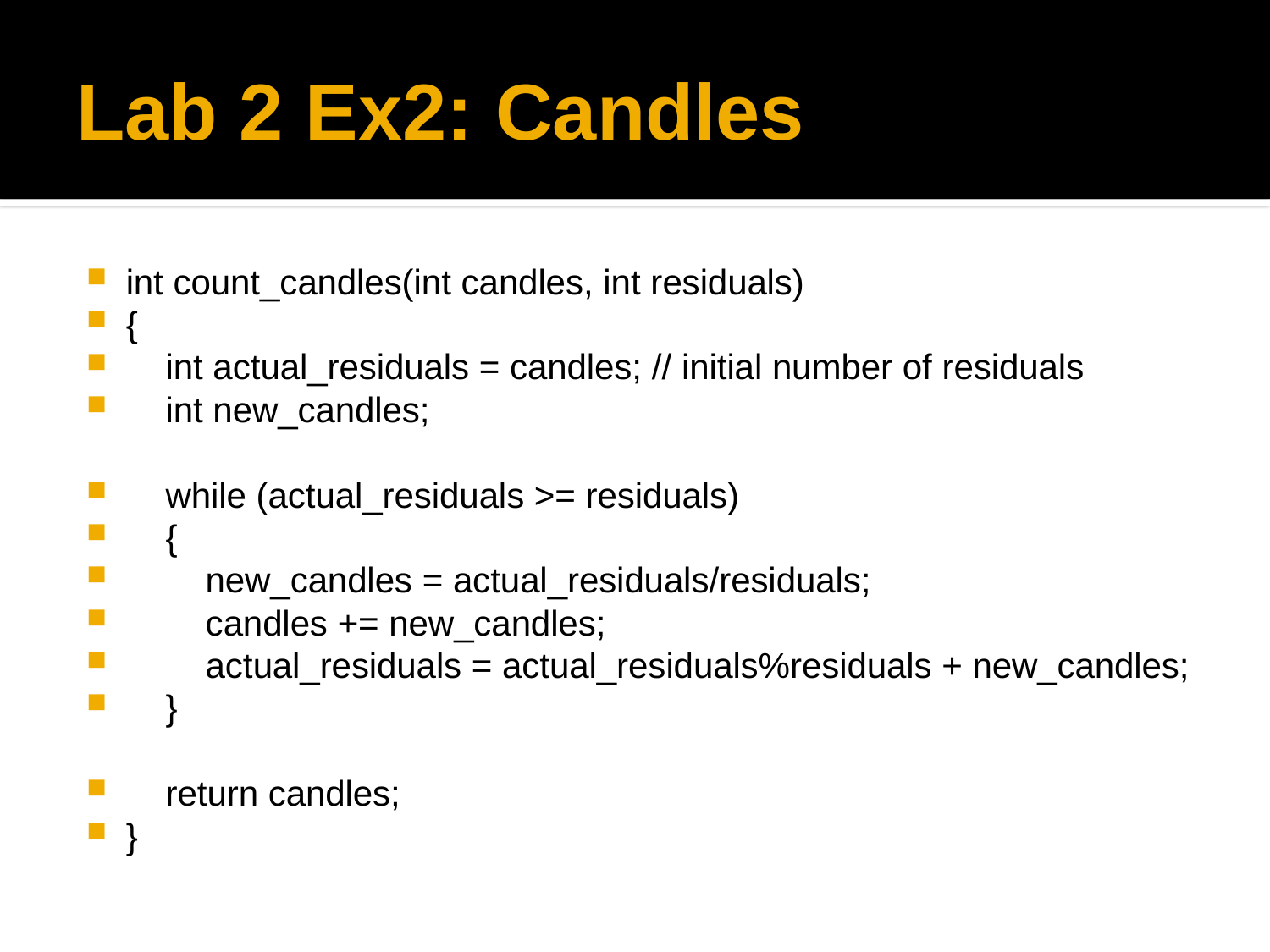

# Lab 2 Ex2: Candles
int count_candles(int candles, int residuals)
{
    int actual_residuals = candles; // initial number of residuals
    int new_candles;

    while (actual_residuals >= residuals)
    {
        new_candles = actual_residuals/residuals;
        candles += new_candles;
        actual_residuals = actual_residuals%residuals + new_candles;
    }

    return candles;
}